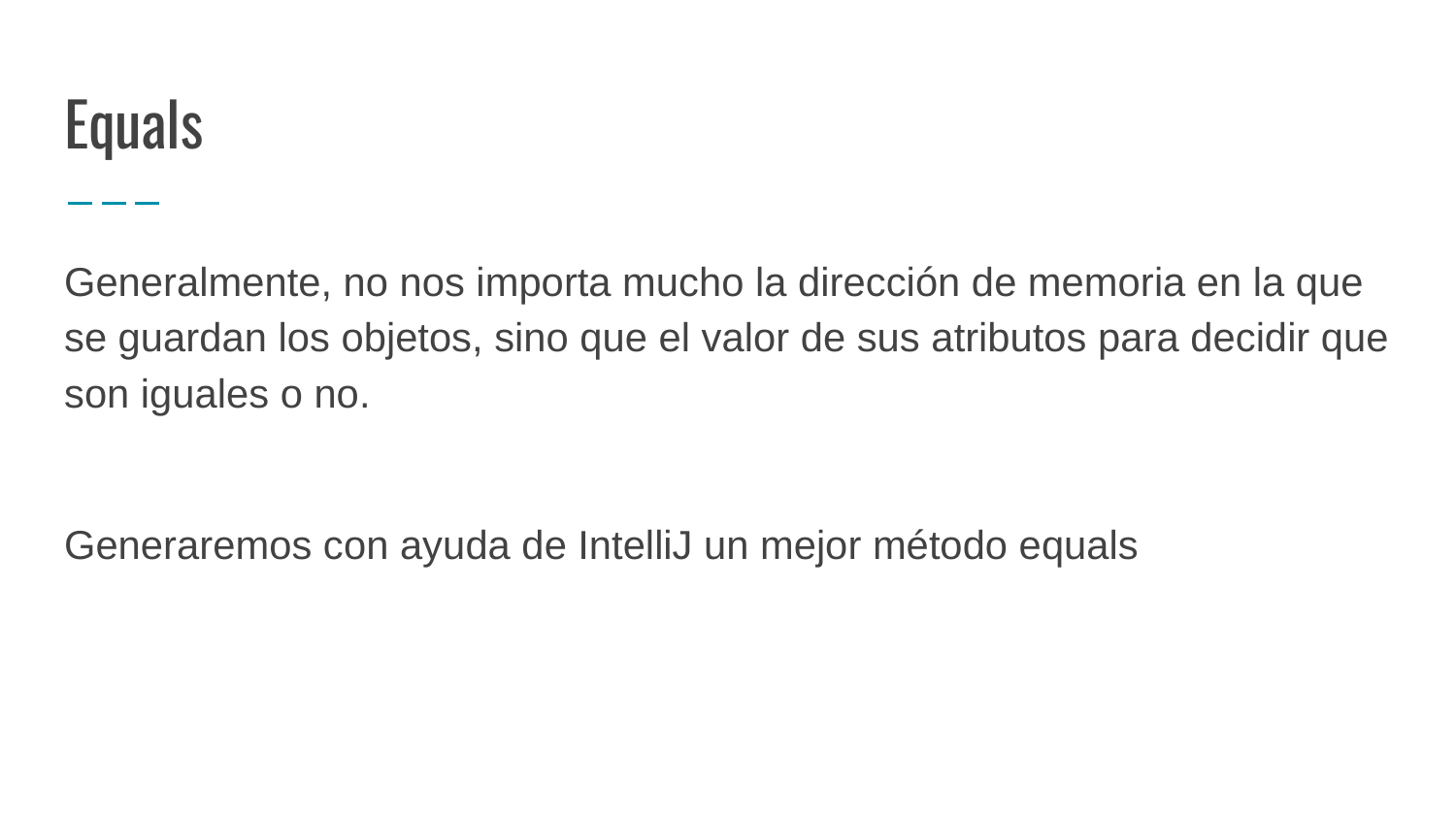

# Equals
Generalmente, no nos importa mucho la dirección de memoria en la que se guardan los objetos, sino que el valor de sus atributos para decidir que son iguales o no.

Generaremos con ayuda de IntelliJ un mejor método equals